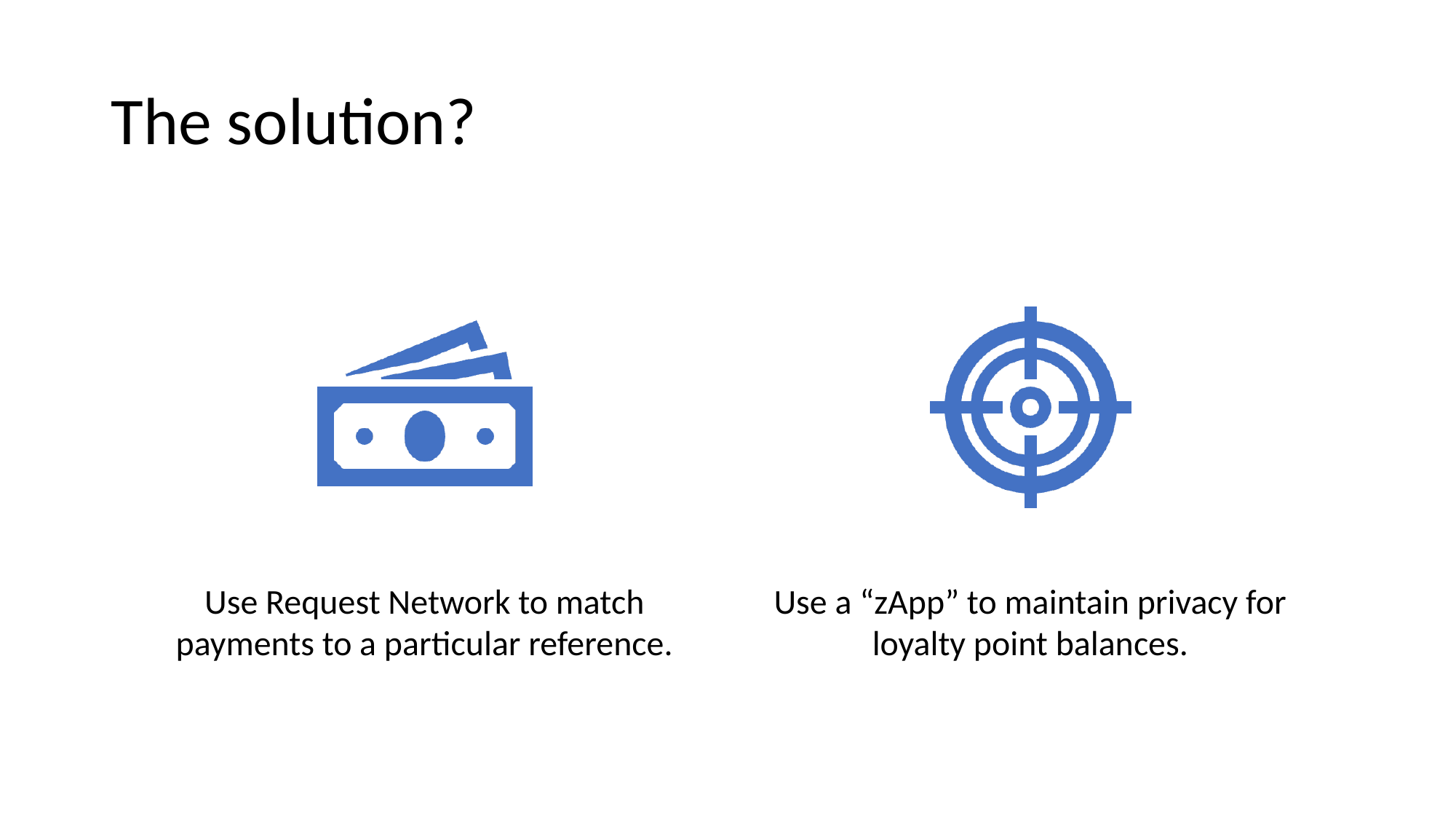

# The solution?
Use Request Network to match payments to a particular reference.
Use a “zApp” to maintain privacy for loyalty point balances.